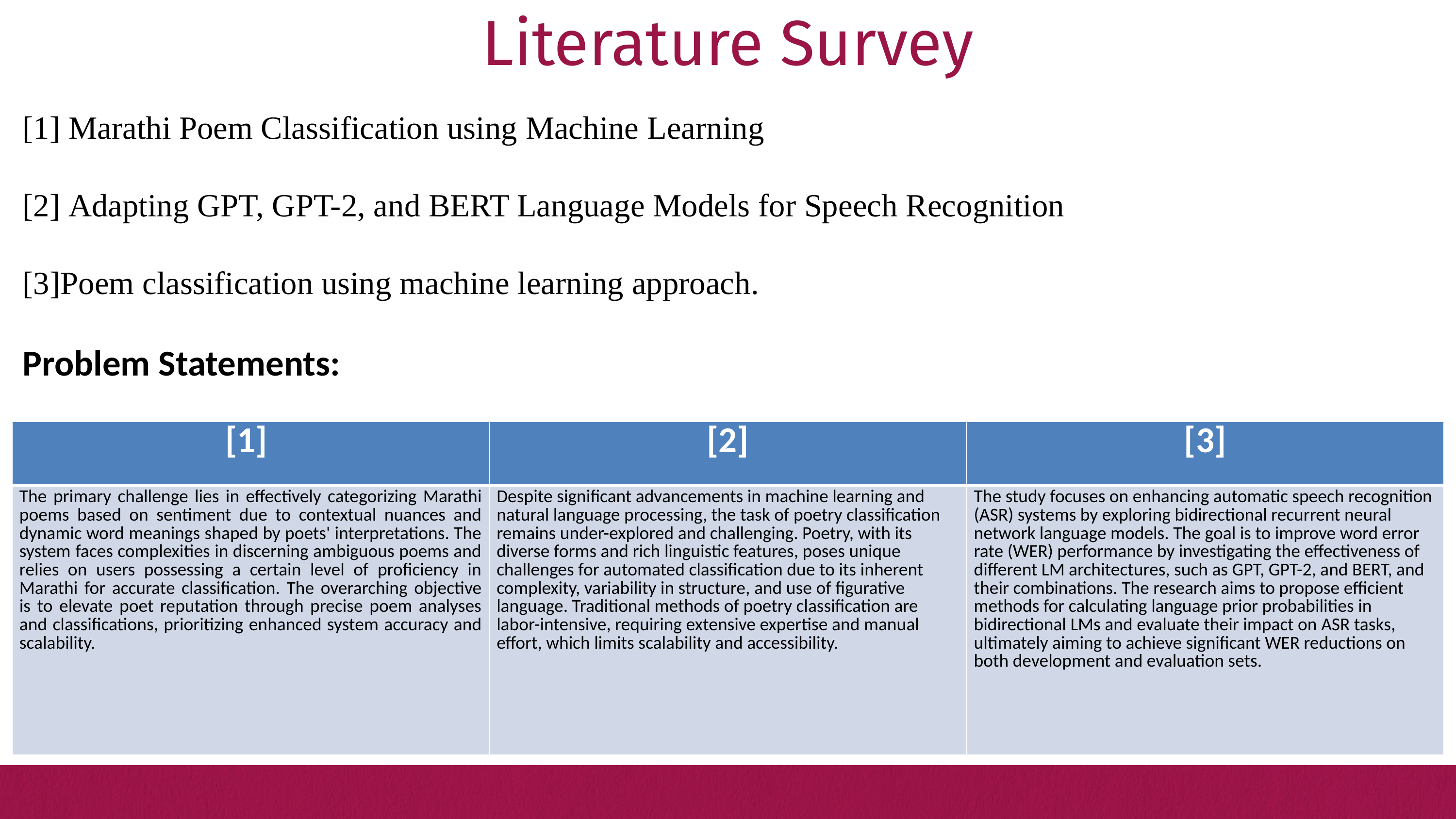

# Literature Survey
[1] Marathi Poem Classification using Machine Learning

[2] Adapting GPT, GPT-2, and BERT Language Models for Speech Recognition

[3]Poem classification using machine learning approach.

Problem Statements:

| [1] | [2] | [3] |
| --- | --- | --- |
| The primary challenge lies in effectively categorizing Marathi poems based on sentiment due to contextual nuances and dynamic word meanings shaped by poets' interpretations. The system faces complexities in discerning ambiguous poems and relies on users possessing a certain level of proficiency in Marathi for accurate classification. The overarching objective is to elevate poet reputation through precise poem analyses and classifications, prioritizing enhanced system accuracy and scalability. | Despite significant advancements in machine learning and natural language processing, the task of poetry classification remains under-explored and challenging. Poetry, with its diverse forms and rich linguistic features, poses unique challenges for automated classification due to its inherent complexity, variability in structure, and use of figurative language. Traditional methods of poetry classification are labor-intensive, requiring extensive expertise and manual effort, which limits scalability and accessibility. | The study focuses on enhancing automatic speech recognition (ASR) systems by exploring bidirectional recurrent neural network language models. The goal is to improve word error rate (WER) performance by investigating the effectiveness of different LM architectures, such as GPT, GPT-2, and BERT, and their combinations. The research aims to propose efficient methods for calculating language prior probabilities in bidirectional LMs and evaluate their impact on ASR tasks, ultimately aiming to achieve significant WER reductions on both development and evaluation sets. |